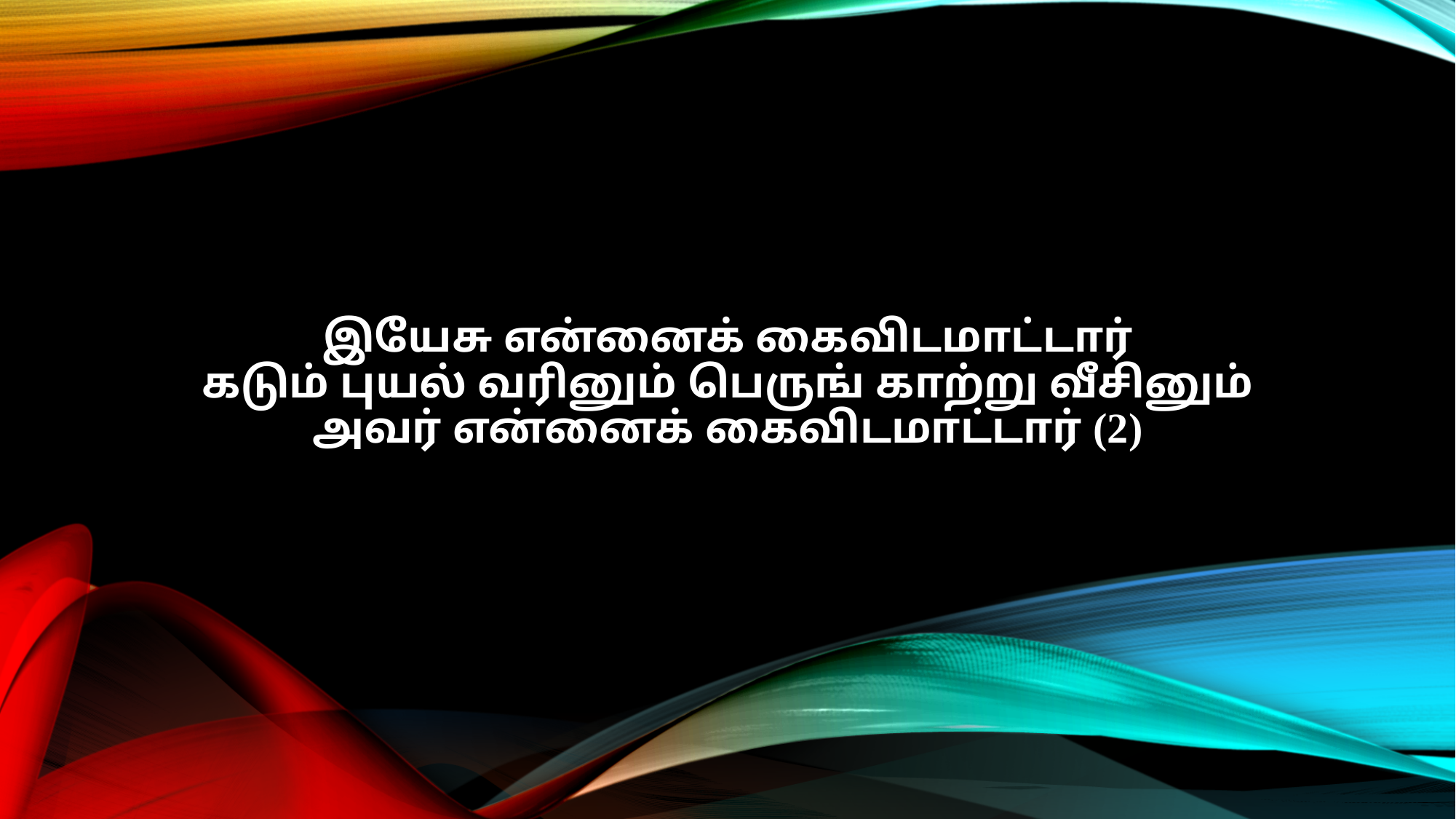

இயேசு என்னைக் கைவிடமாட்டார்
கடும் புயல் வரினும் பெருங் காற்று வீசினும்
அவர் என்னைக் கைவிடமாட்டார் (2)